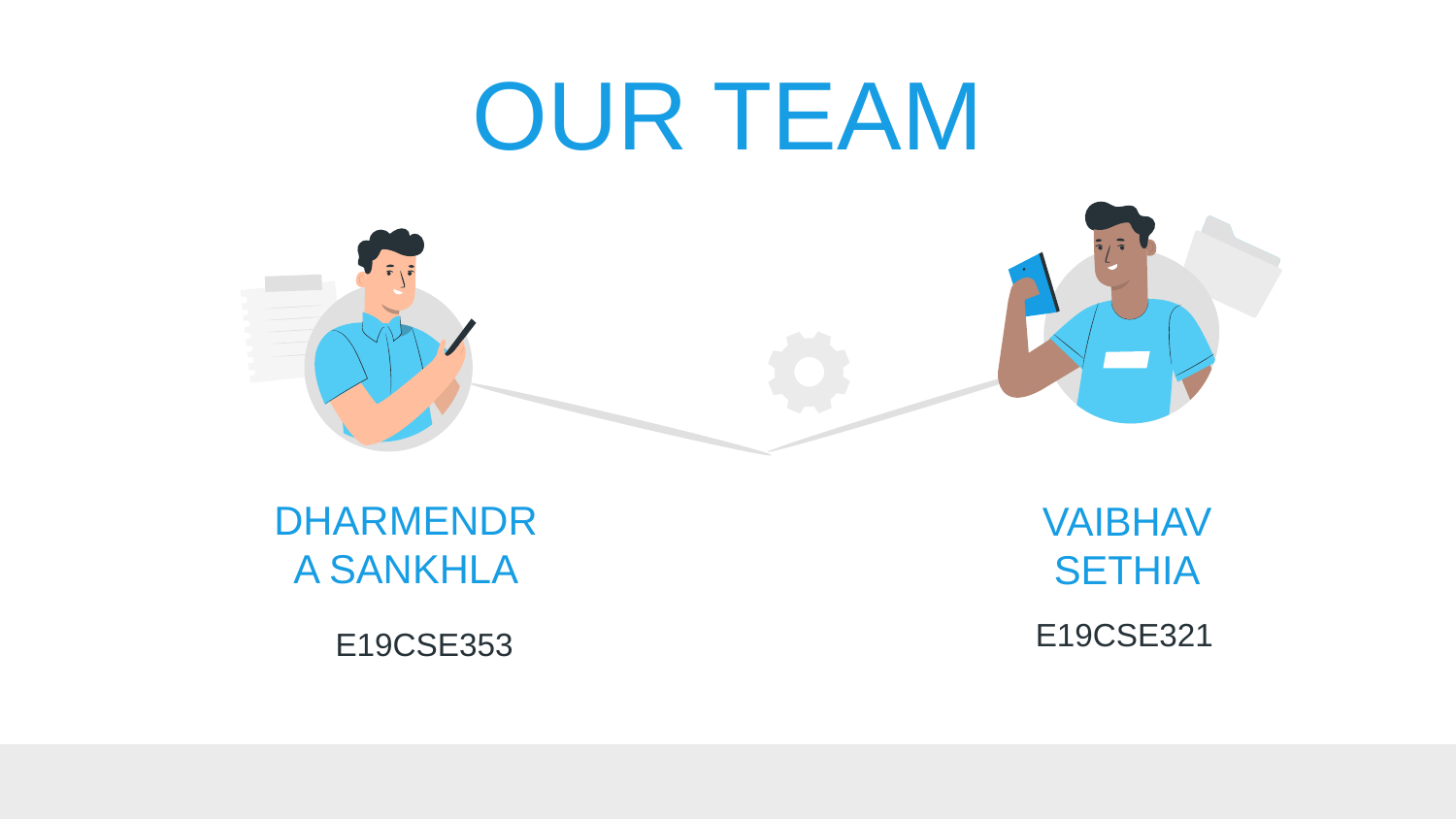

# OUR TEAM

DHARMENDRA SANKHLA
VAIBHAV SETHIA
E19CSE321
E19CSE353